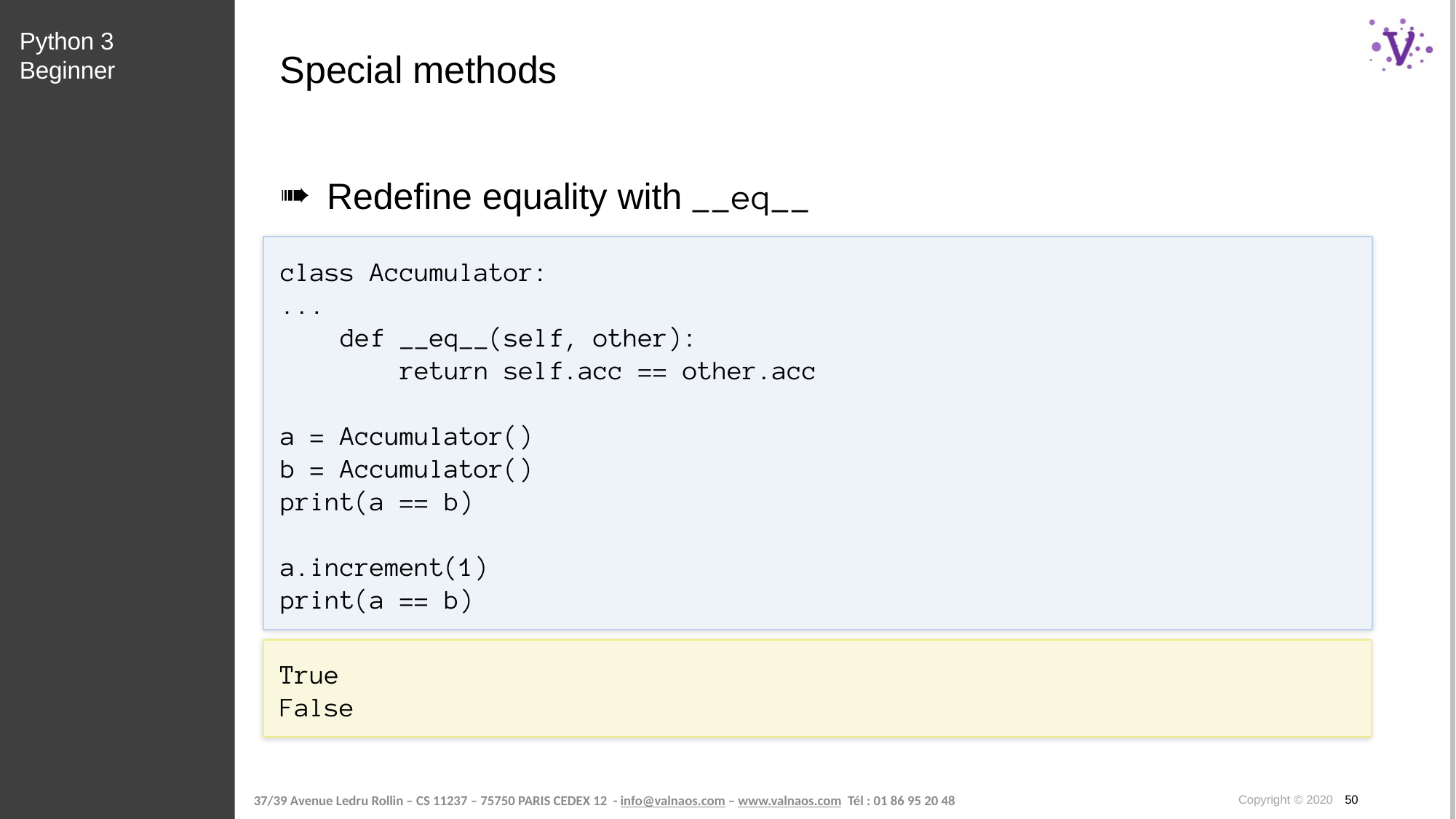

Python 3 Beginner
# Special methods
Redefine equality with __eq__
class Accumulator:
...
    def __eq__(self, other):
        return self.acc == other.acc

a = Accumulator()
b = Accumulator()
print(a == b)

a.increment(1)
print(a == b)
True
False
Copyright © 2020   50